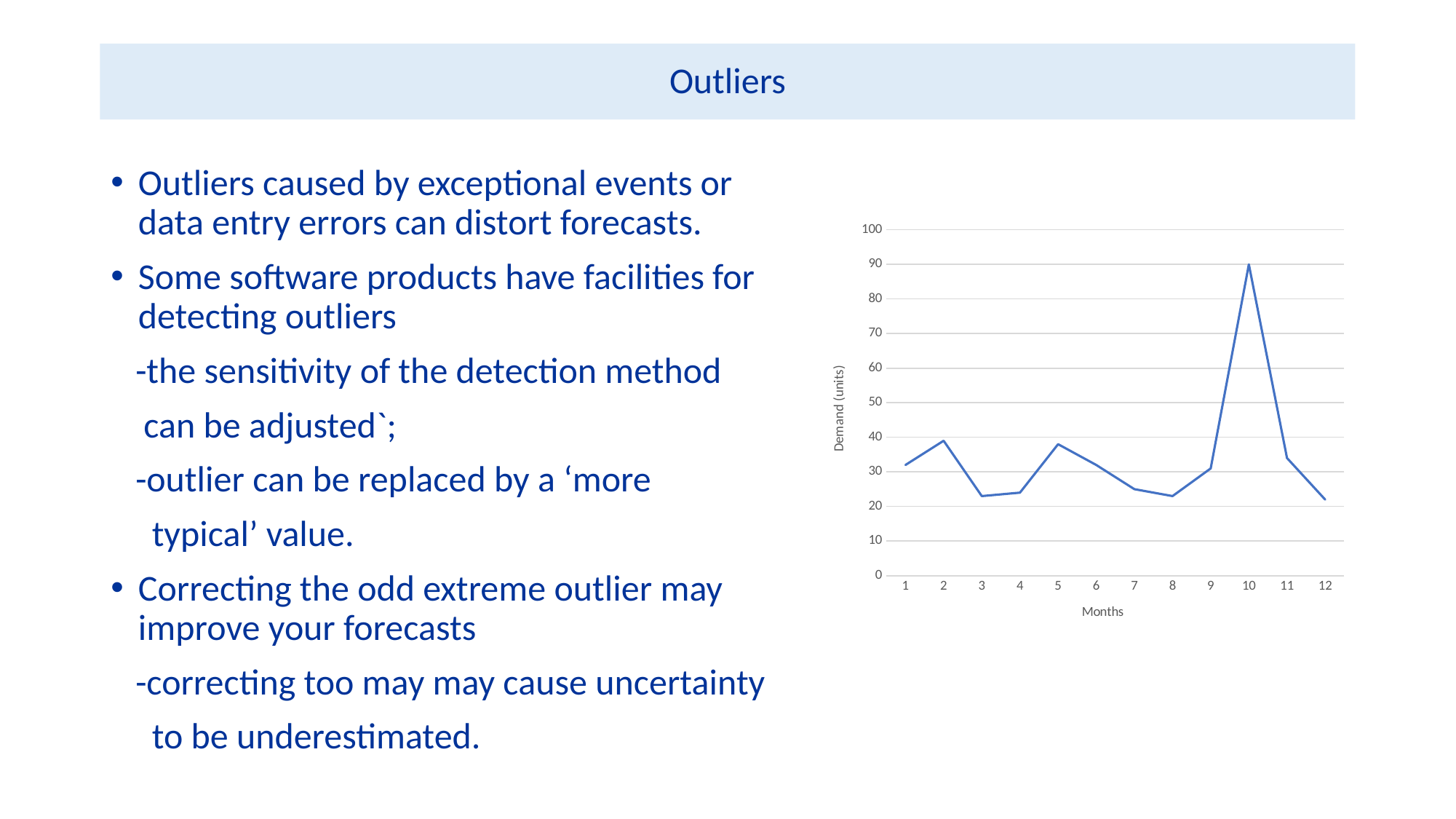

# Outliers
Outliers caused by exceptional events or data entry errors can distort forecasts.
Some software products have facilities for detecting outliers
   -the sensitivity of the detection method
    can be adjusted`;
   -outlier can be replaced by a ‘more
     typical’ value.
Correcting the odd extreme outlier may improve your forecasts
   -correcting too may may cause uncertainty
     to be underestimated.

### Chart

| Category |  |
|---|---|